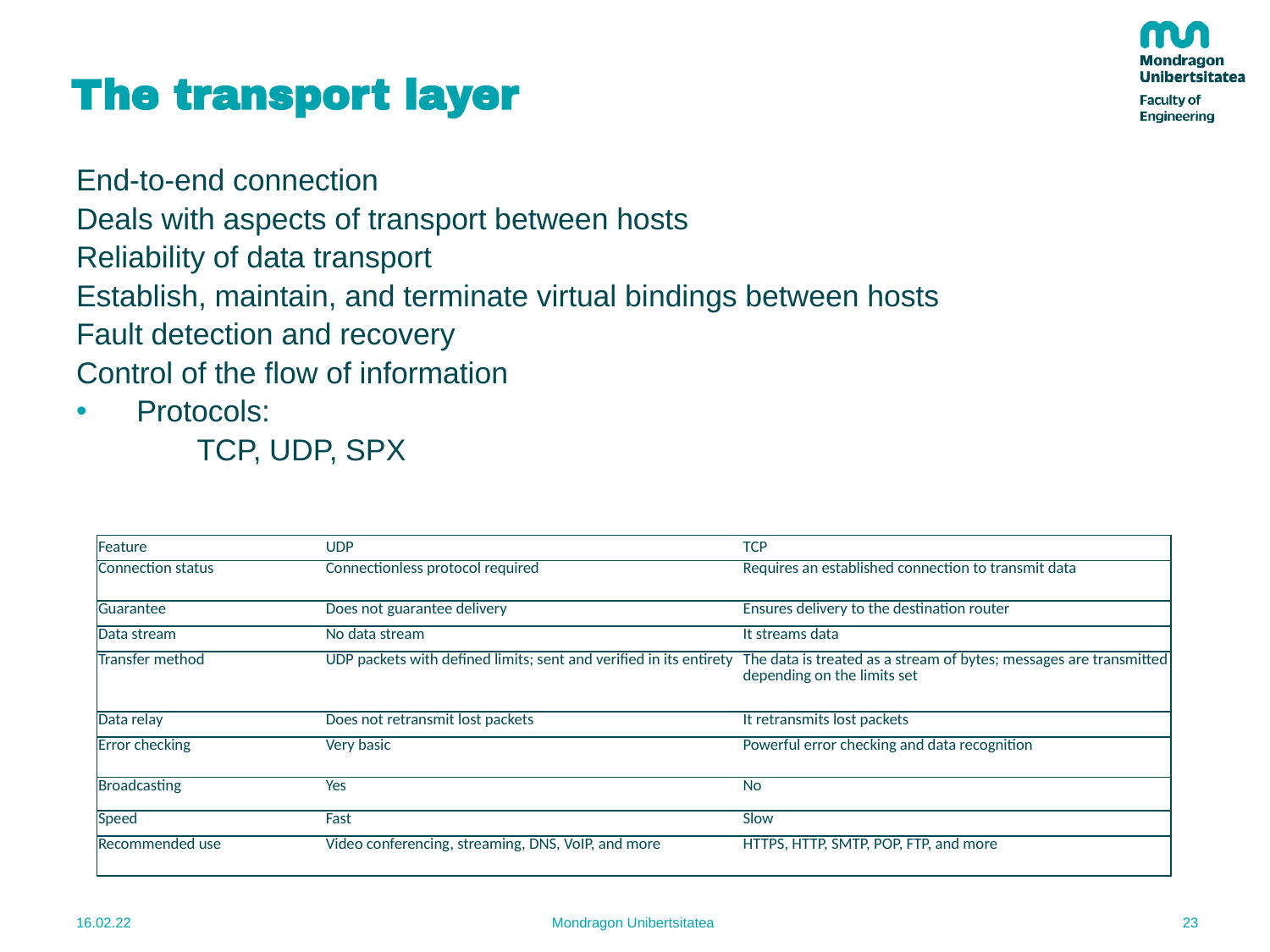

# The transport layer
End-to-end connection
Deals with aspects of transport between hosts
Reliability of data transport
Establish, maintain, and terminate virtual bindings between hosts
Fault detection and recovery
Control of the flow of information
Protocols:
	TCP, UDP, SPX

| Feature | UDP | TCP |
| --- | --- | --- |
| Connection status | Connectionless protocol required | Requires an established connection to transmit data |
| Guarantee | Does not guarantee delivery | Ensures delivery to the destination router |
| Data stream | No data stream | It streams data |
| Transfer method | UDP packets with defined limits; sent and verified in its entirety | The data is treated as a stream of bytes; messages are transmitted depending on the limits set |
| Data relay | Does not retransmit lost packets | It retransmits lost packets |
| Error checking | Very basic | Powerful error checking and data recognition |
| Broadcasting | Yes | No |
| Speed | Fast | Slow |
| Recommended use | Video conferencing, streaming, DNS, VoIP, and more | HTTPS, HTTP, SMTP, POP, FTP, and more |
23
16.02.22
Mondragon Unibertsitatea